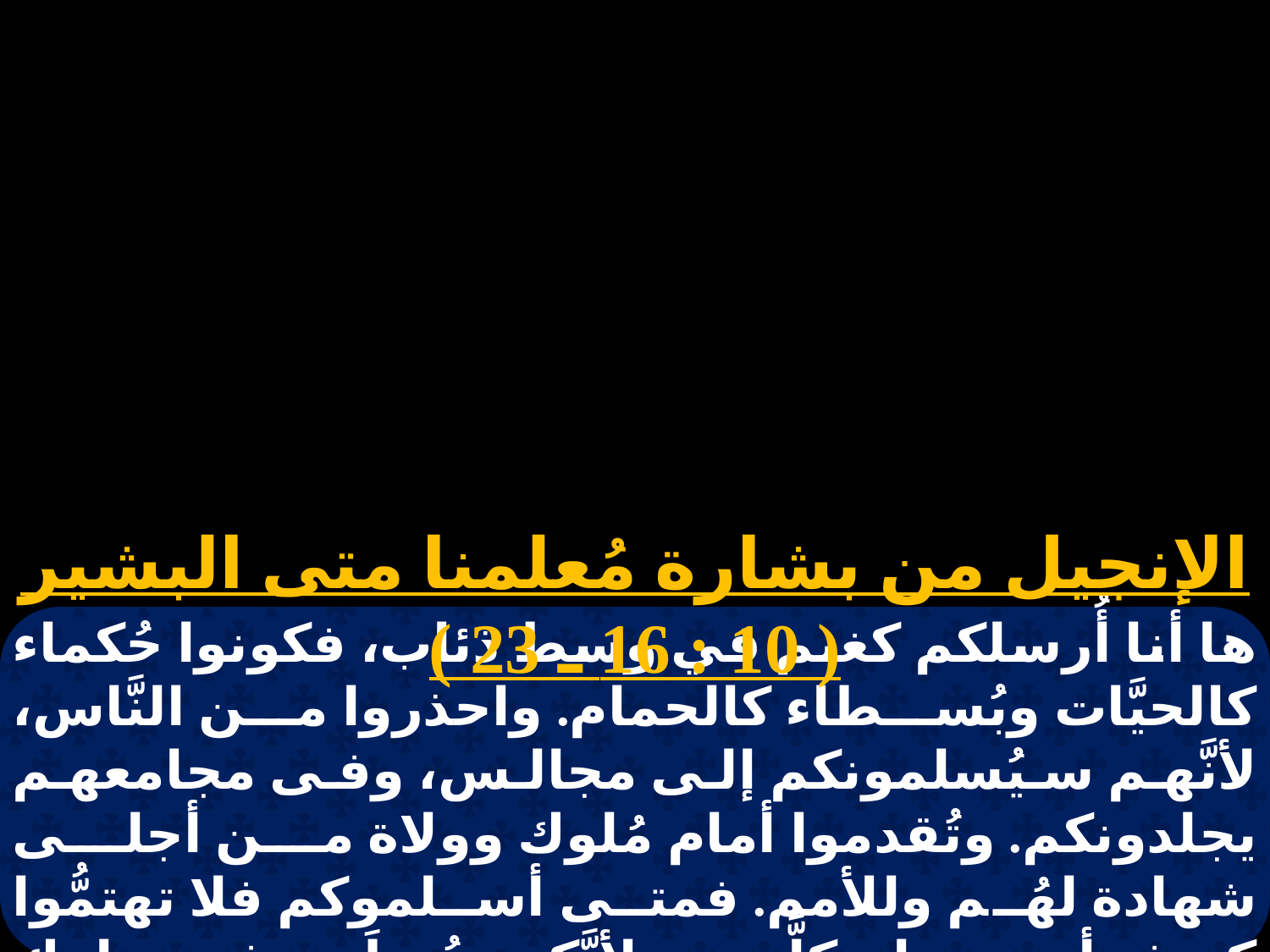

الإنجيل من بشارة مُعلمنا متى البشير ( 10 : 16 ـ 23 )
ها أنا أُرسلكم كغنم في وسط ذئاب، فكونوا حُكماء كالحيَّات وبُسطاء كالحمام. واحذروا من النَّاس، لأنَّهم سيُسلمونكم إلى مجالس، وفى مجامعهم يجلدونكم. وتُقدموا أمام مُلوك وولاة من أجلى شهادة لهُم وللأمم. فمتى أسلموكم فلا تهتمُّوا كيف أو بما تتكلَّمون، لأنَّكم تُعطَون في تلك السَّاعة ما تتكلَّمون به، لأنَّ لستُم أنتُم المُتكلِّمين بل روح أبيكُم الذي يتكلَّم فيكُم.